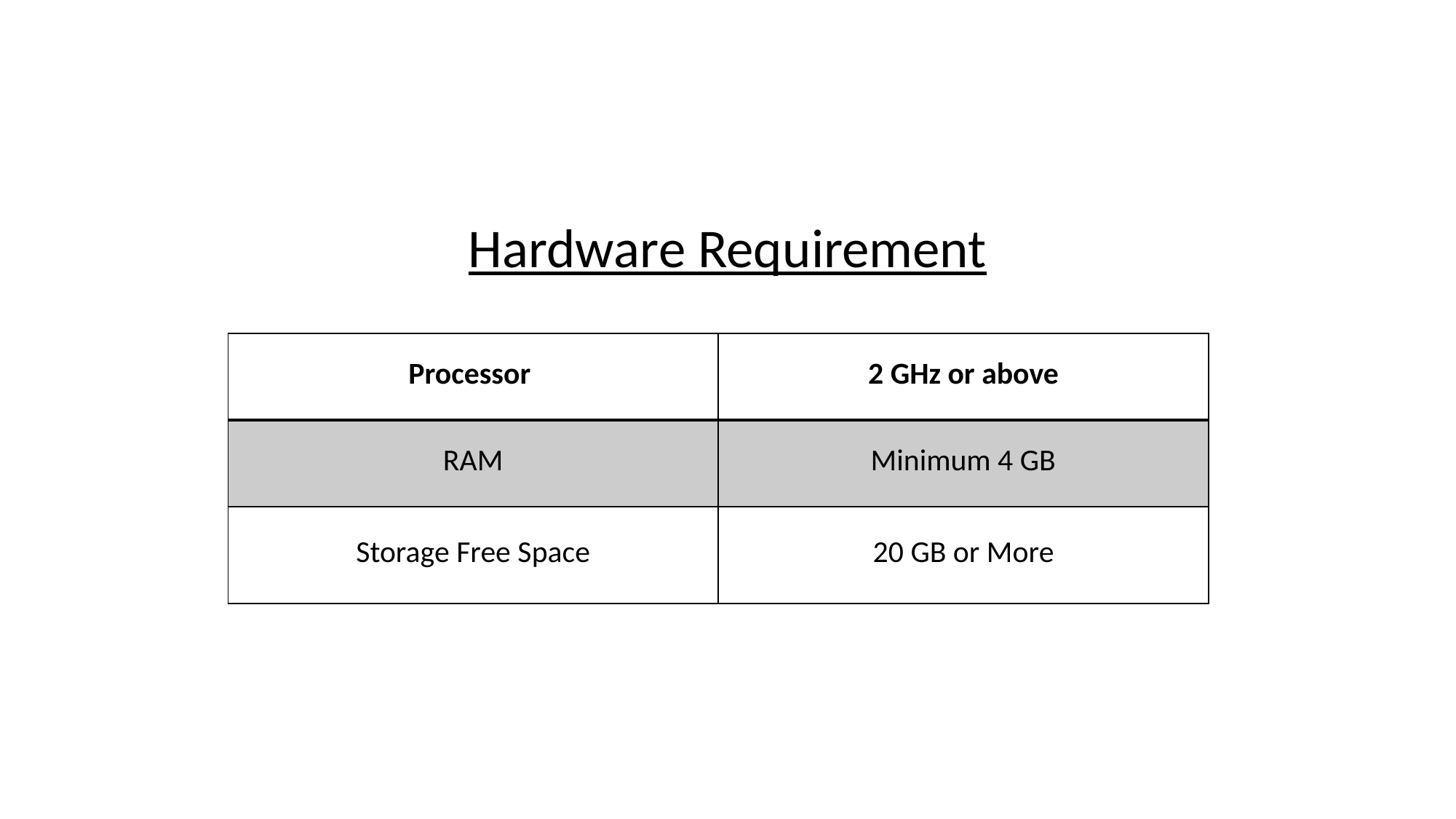

# Hardware Requirement
| Processor | 2 GHz or above |
| --- | --- |
| RAM | Minimum 4 GB |
| Storage Free Space | 20 GB or More |